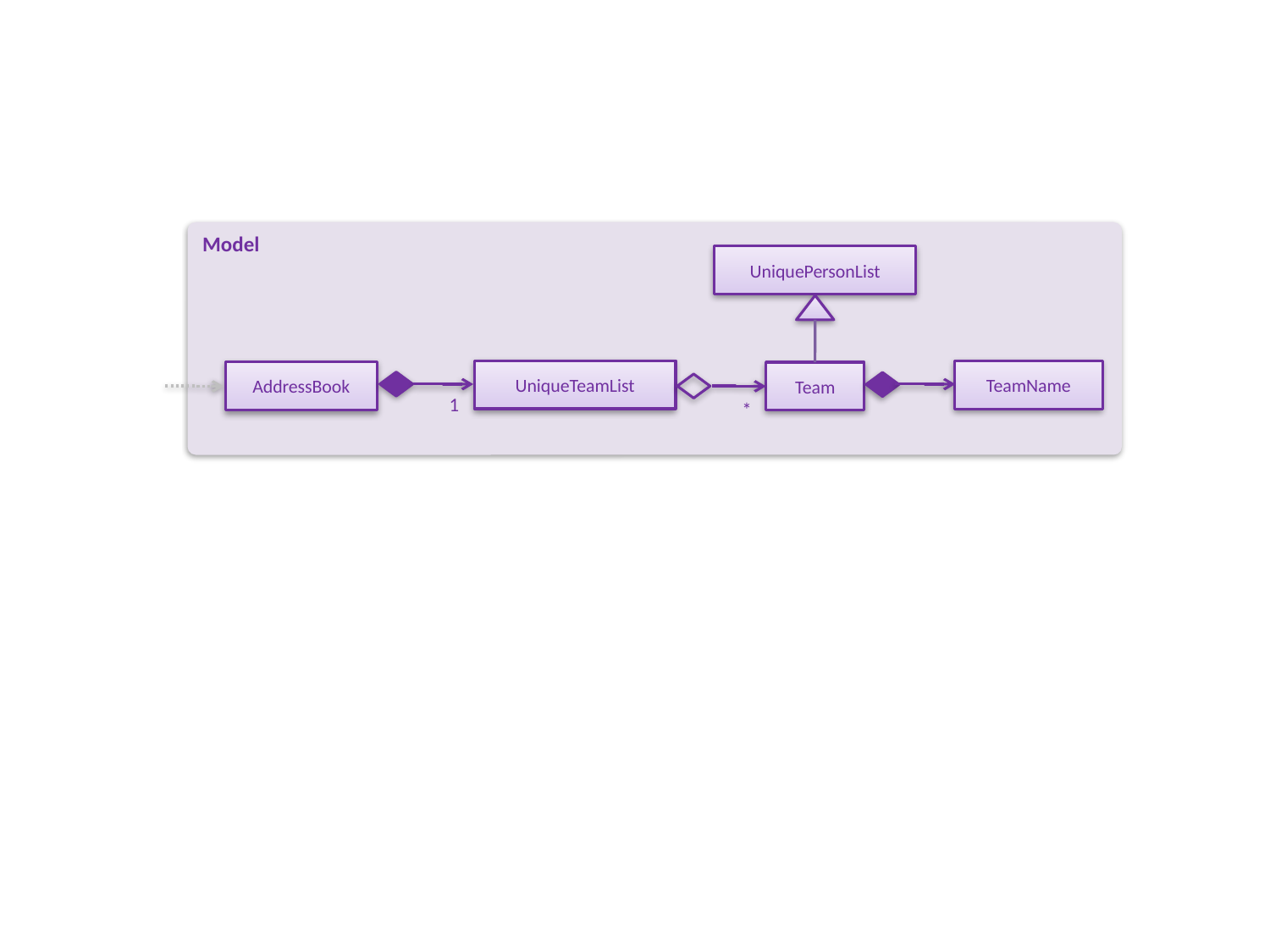

Model
UniquePersonList

UniqueTeamList
TeamName
AddressBook
Team

1
*